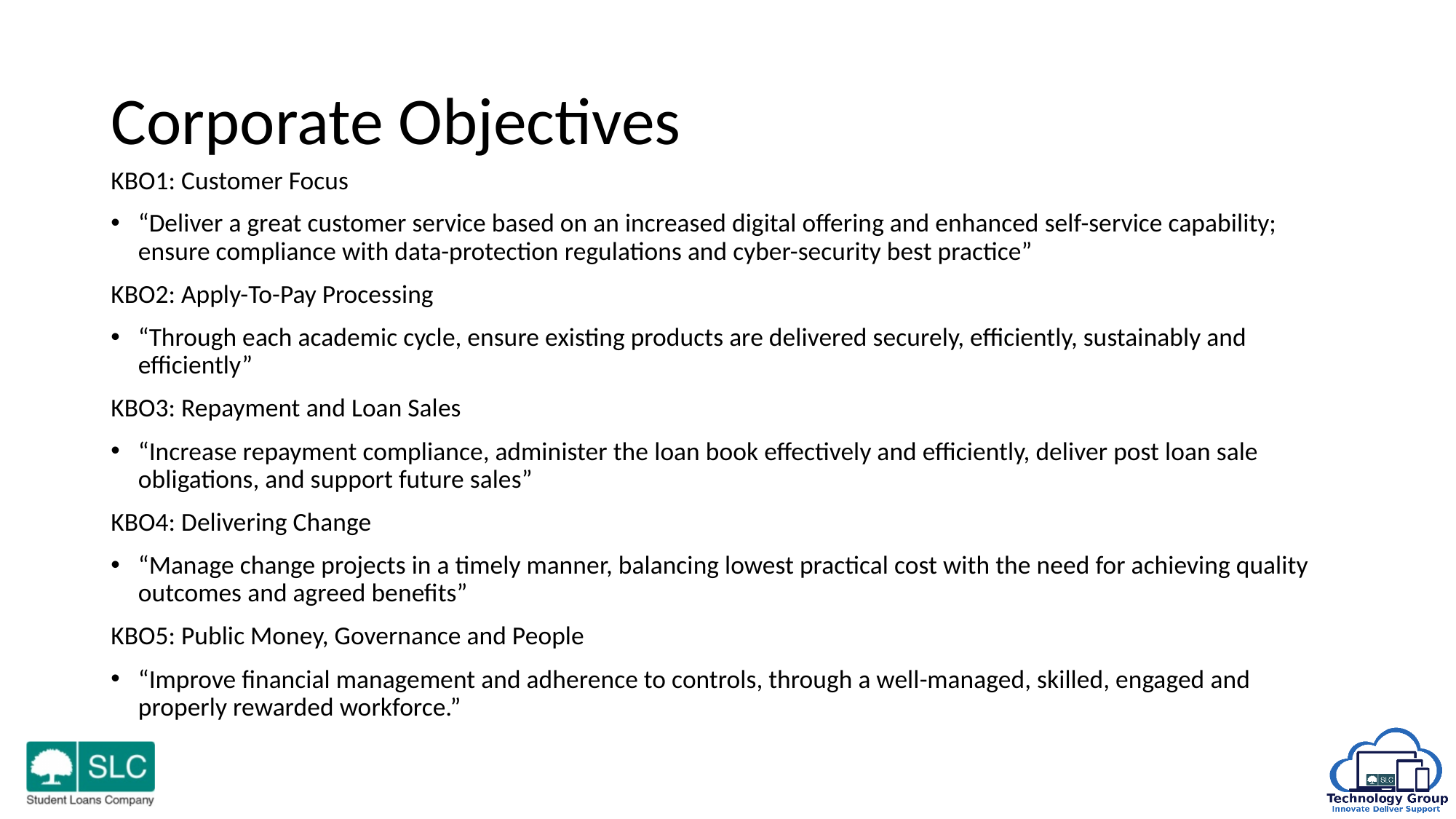

# Corporate Objectives
KBO1: Customer Focus
“Deliver a great customer service based on an increased digital offering and enhanced self-service capability; ensure compliance with data-protection regulations and cyber-security best practice”
KBO2: Apply-To-Pay Processing
“Through each academic cycle, ensure existing products are delivered securely, efficiently, sustainably and efficiently”
KBO3: Repayment and Loan Sales
“Increase repayment compliance, administer the loan book effectively and efficiently, deliver post loan sale obligations, and support future sales”
KBO4: Delivering Change
“Manage change projects in a timely manner, balancing lowest practical cost with the need for achieving quality outcomes and agreed benefits”
KBO5: Public Money, Governance and People
“Improve financial management and adherence to controls, through a well-managed, skilled, engaged and properly rewarded workforce.”